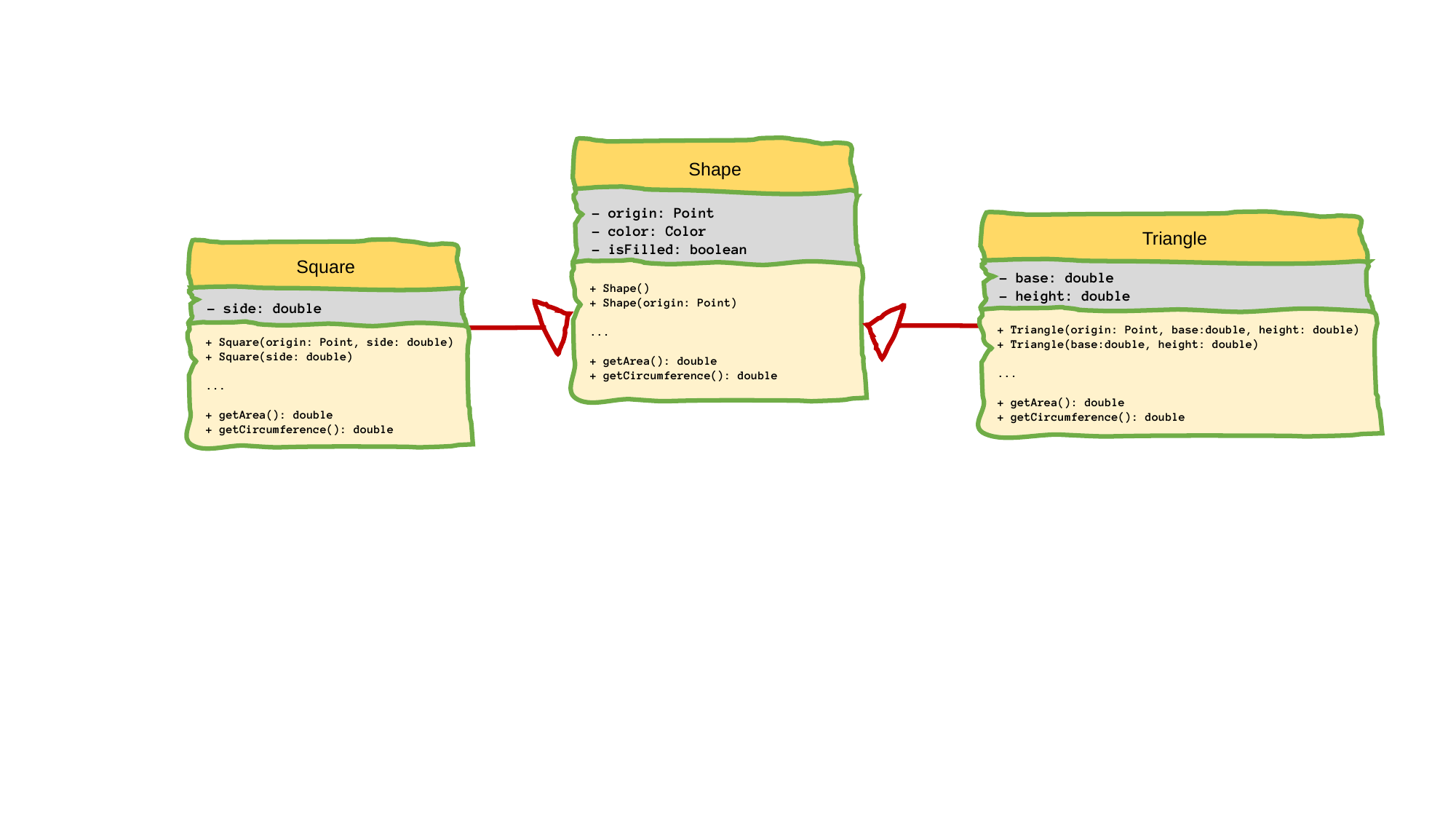

Shape
- origin: Point
- color: Color
- isFilled: boolean
+ Shape()
+ Shape(origin: Point)

...

+ getArea(): double
+ getCircumference(): double
Triangle
- base: double
- height: double
+ Triangle(origin: Point, base:double, height: double)
+ Triangle(base:double, height: double)

...

+ getArea(): double
+ getCircumference(): double
Square
- side: double
+ Square(origin: Point, side: double)
+ Square(side: double)

...

+ getArea(): double
+ getCircumference(): double